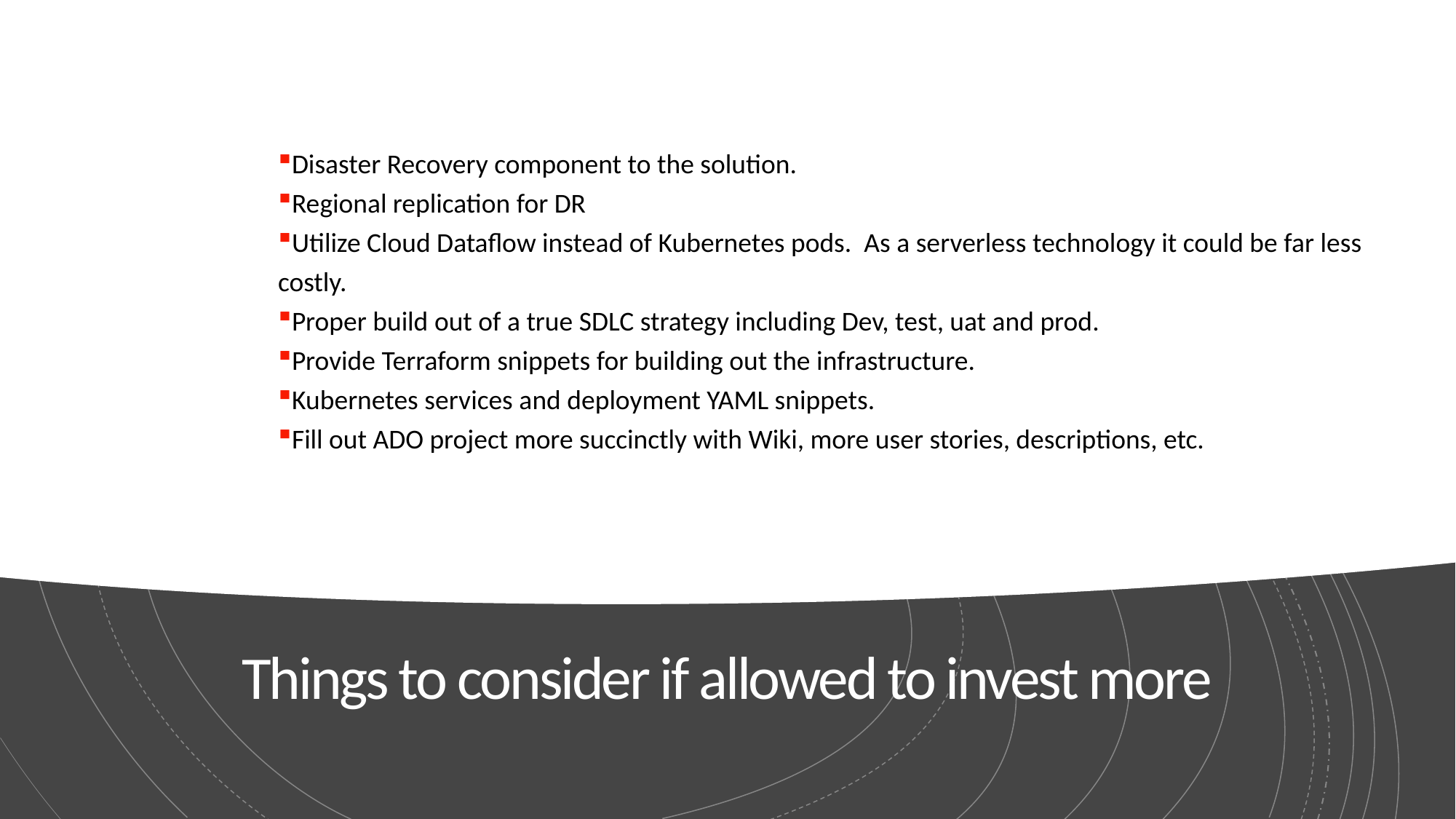

Disaster Recovery component to the solution.
Regional replication for DR
Utilize Cloud Dataflow instead of Kubernetes pods.  As a serverless technology it could be far less costly.
Proper build out of a true SDLC strategy including Dev, test, uat and prod.
Provide Terraform snippets for building out the infrastructure.
Kubernetes services and deployment YAML snippets.
Fill out ADO project more succinctly with Wiki, more user stories, descriptions, etc.

# Things to consider if allowed to invest more